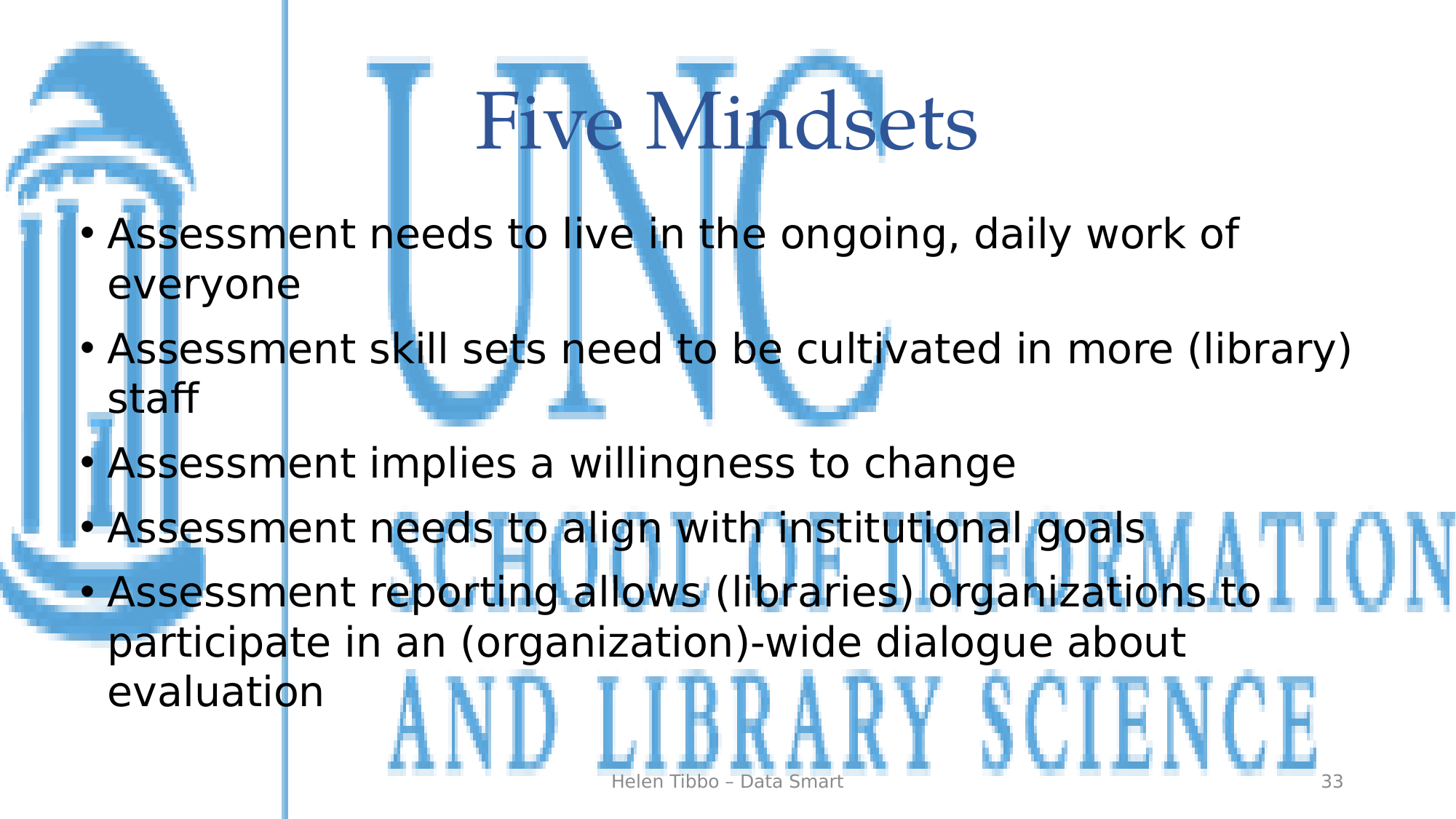

# Five Mindsets
Assessment needs to live in the ongoing, daily work of everyone
Assessment skill sets need to be cultivated in more (library) staff
Assessment implies a willingness to change
Assessment needs to align with institutional goals
Assessment reporting allows (libraries) organizations to participate in an (organization)-wide dialogue about evaluation

Helen Tibbo – Data Smart
33